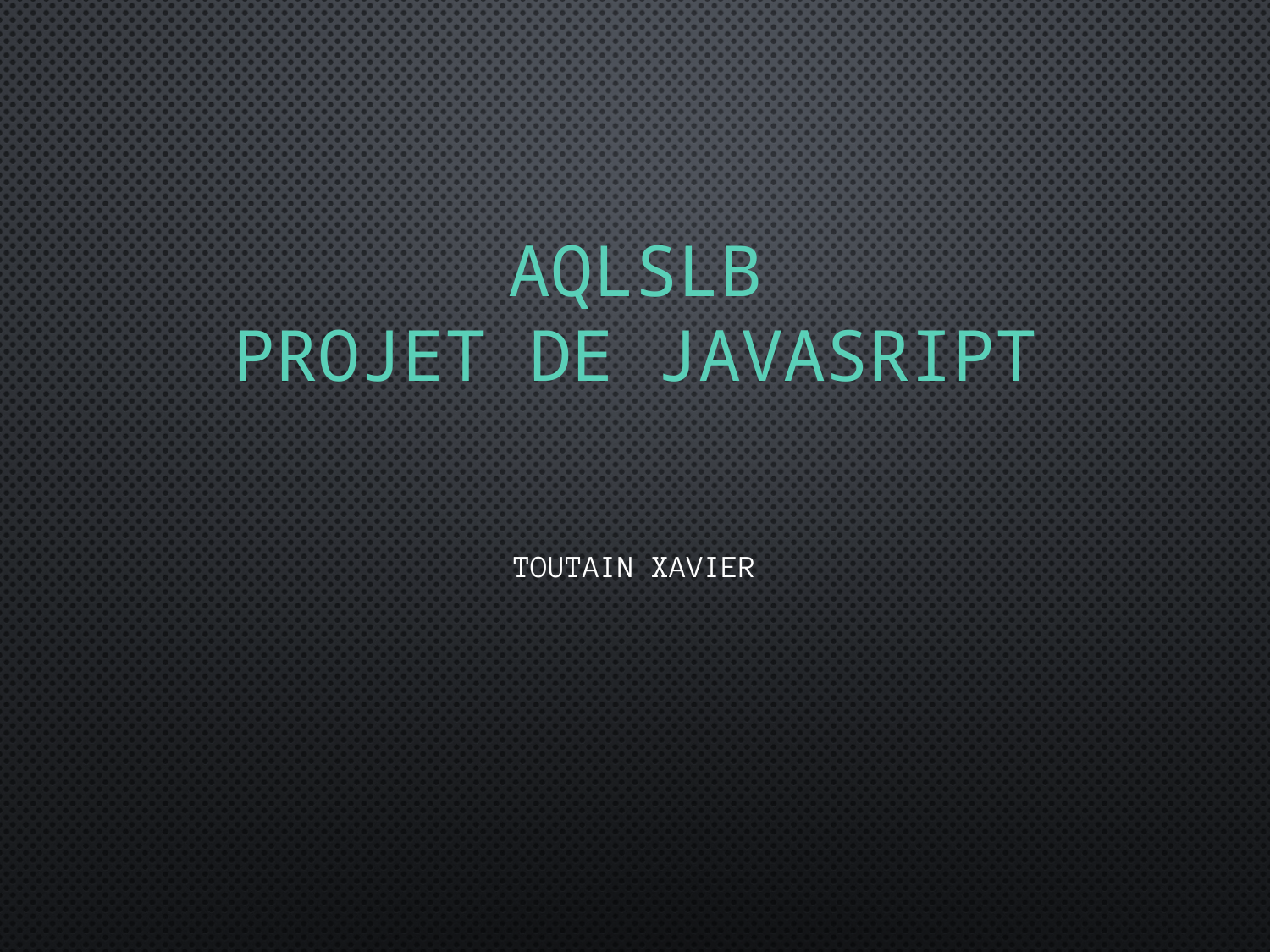

# AQLSLB Projet de javasript
Toutain Xavier